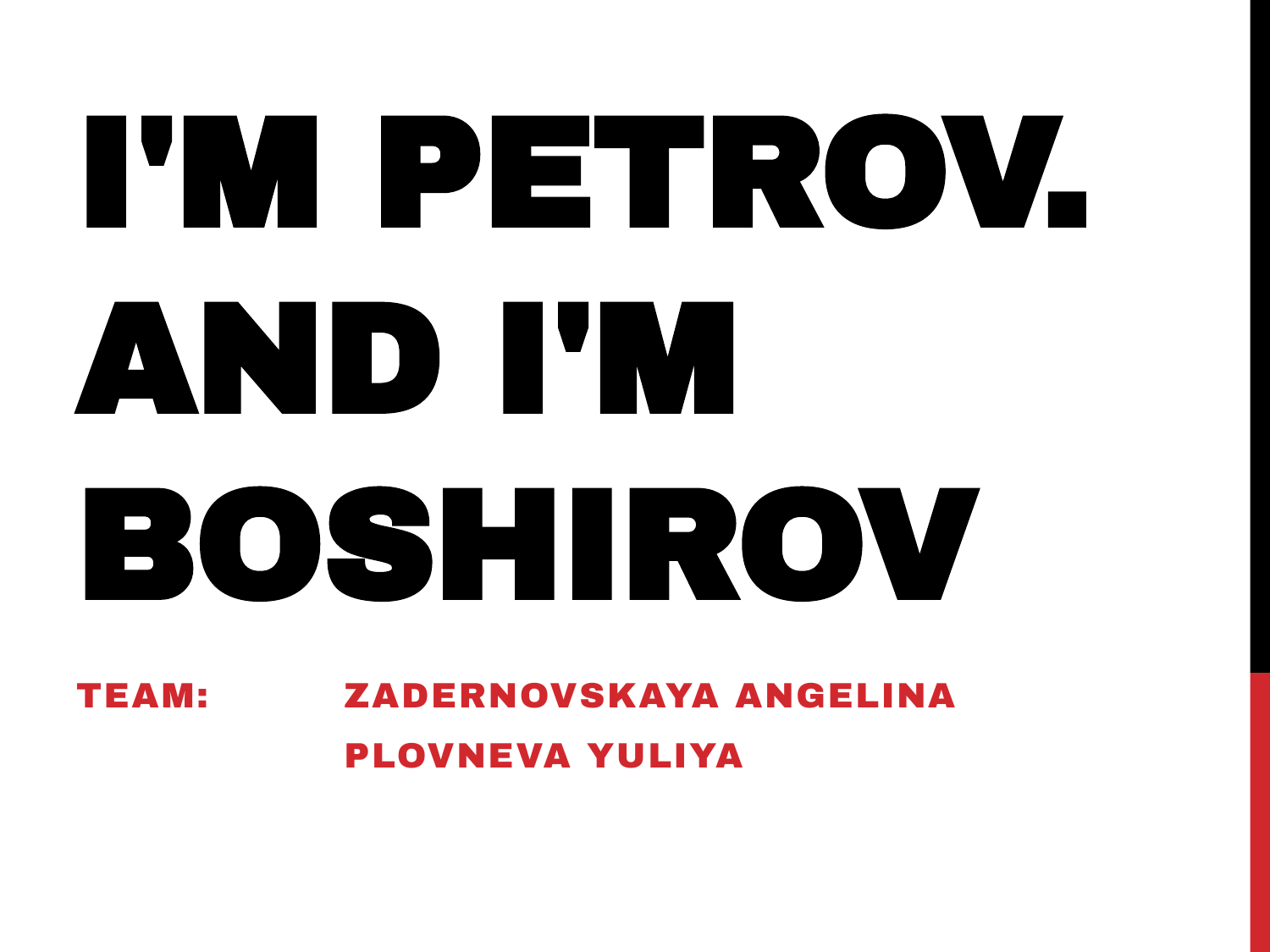

# I'm Petrov. And I'm Boshirov
Team:	 Zadernovskaya Angelina
		 Plovneva Yuliya